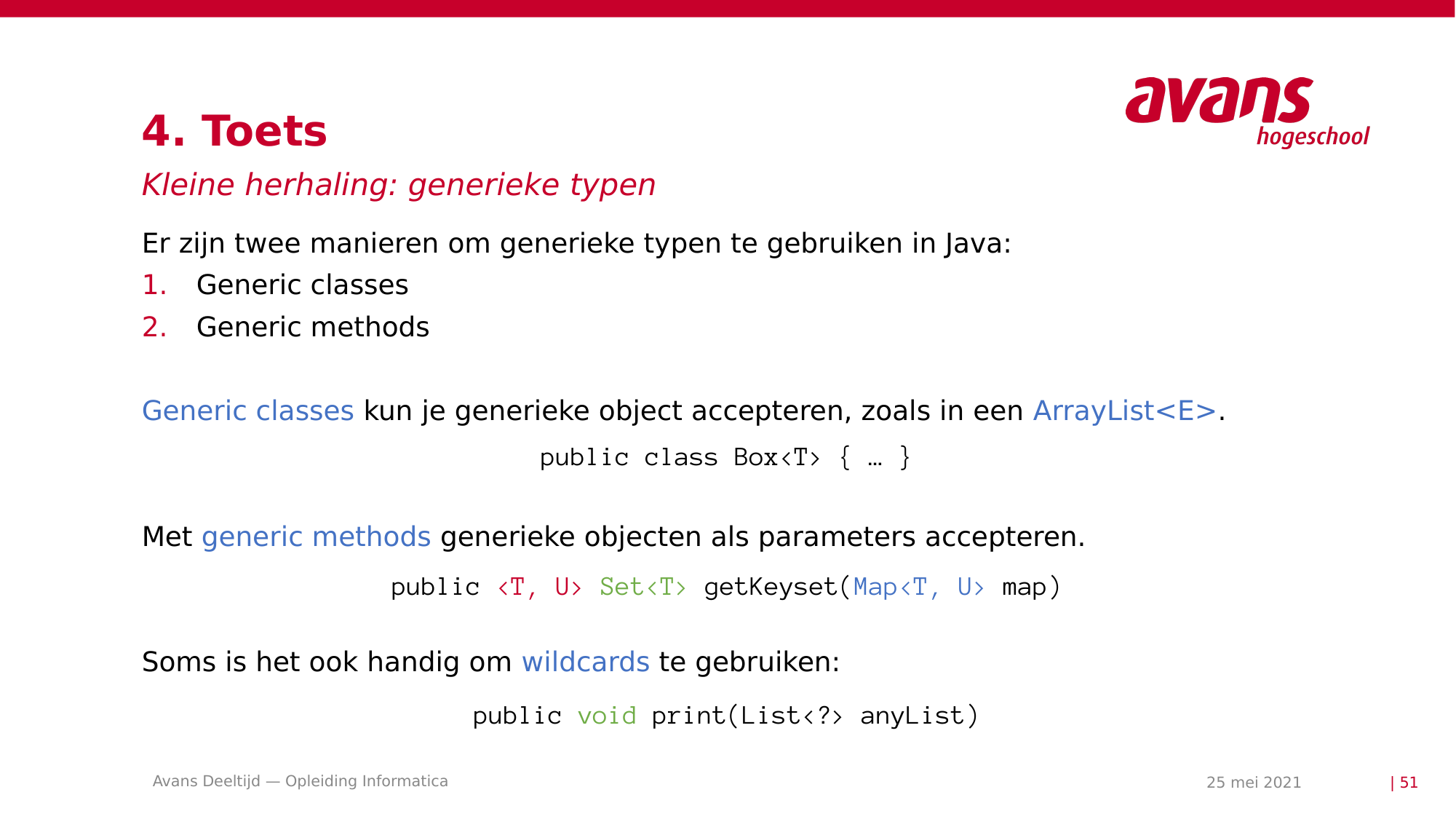

# 4. Toets
Kleine herhaling: generieke typen
Er zijn twee manieren om generieke typen te gebruiken in Java:
Generic classes
Generic methods

Generic classes kun je generieke object accepteren, zoals in een ArrayList<E>.

Met generic methods generieke objecten als parameters accepteren.

Soms is het ook handig om wildcards te gebruiken:

public class Box<T> { … }
public <T, U> Set<T> getKeyset(Map<T, U> map)
public void print(List<?> anyList)
Avans Deeltijd — Opleiding Informatica
25 mei 2021
| 51